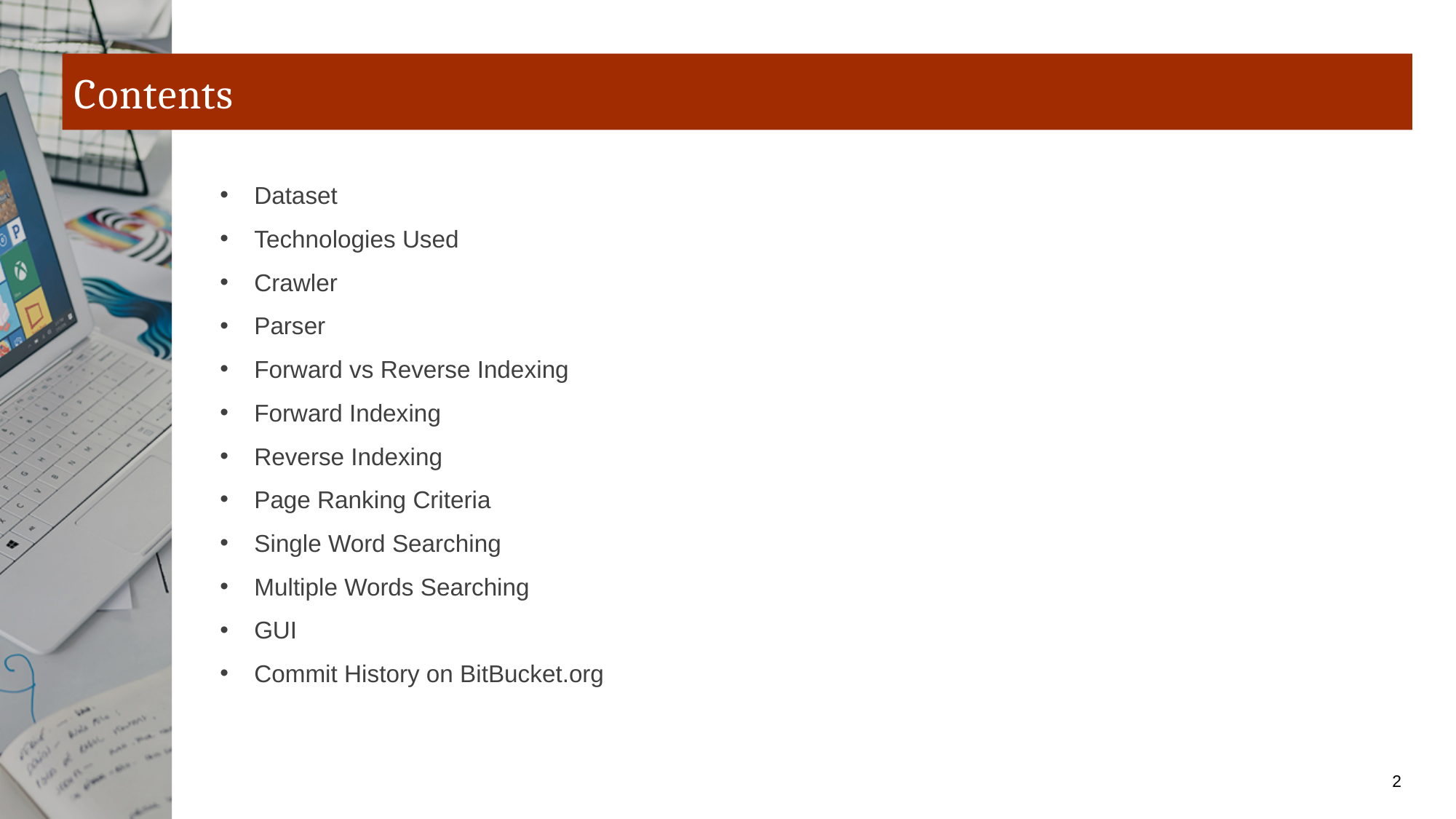

# Contents
Dataset
Technologies Used
Crawler
Parser
Forward vs Reverse Indexing
Forward Indexing
Reverse Indexing
Page Ranking Criteria
Single Word Searching
Multiple Words Searching
GUI
Commit History on BitBucket.org

2